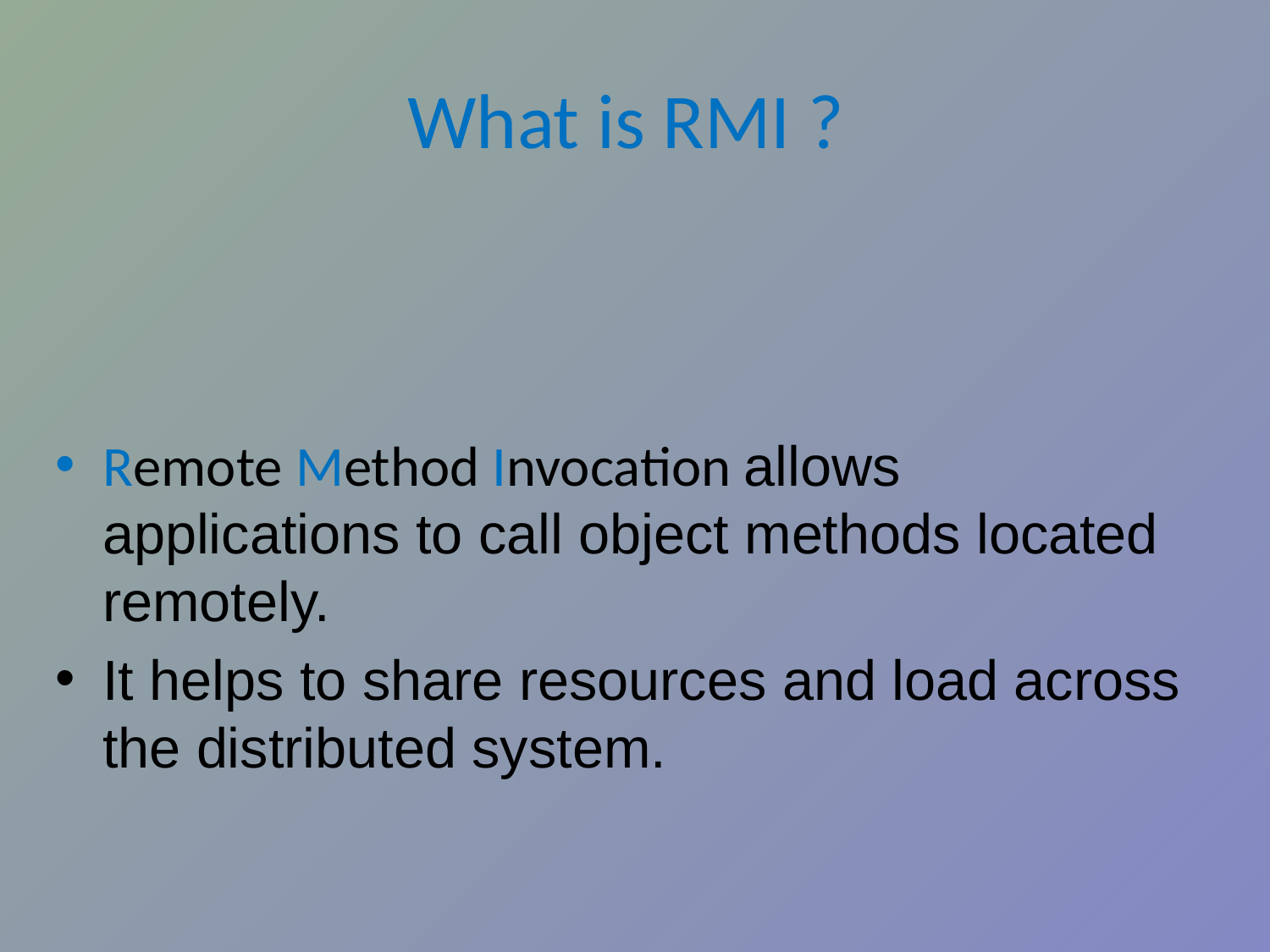

# What is RMI ?
Remote Method Invocation allows applications to call object methods located remotely.
It helps to share resources and load across the distributed system.